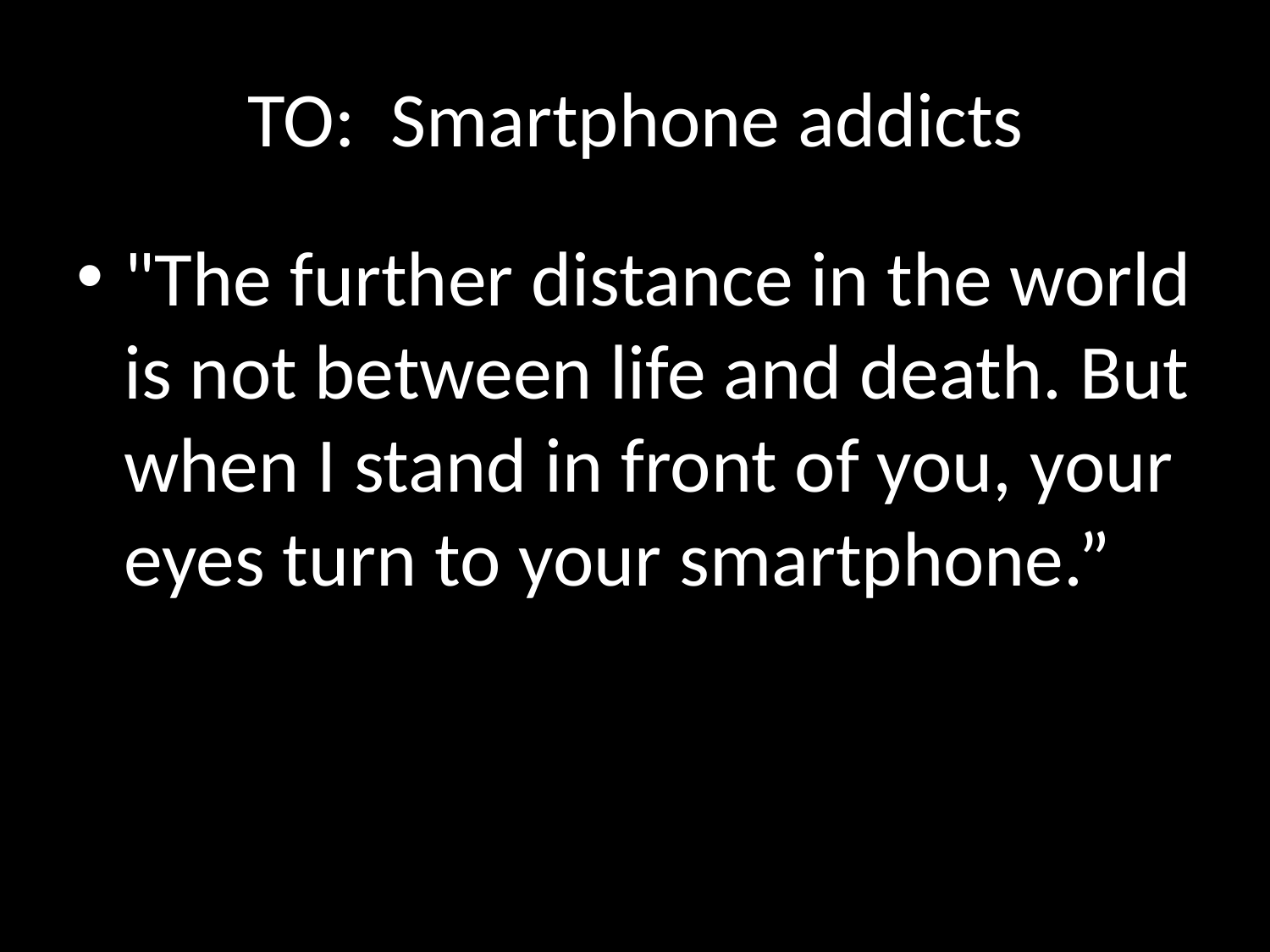

# TO:  Smartphone addicts
"The further distance in the world is not between life and death. But when I stand in front of you, your eyes turn to your smartphone.”